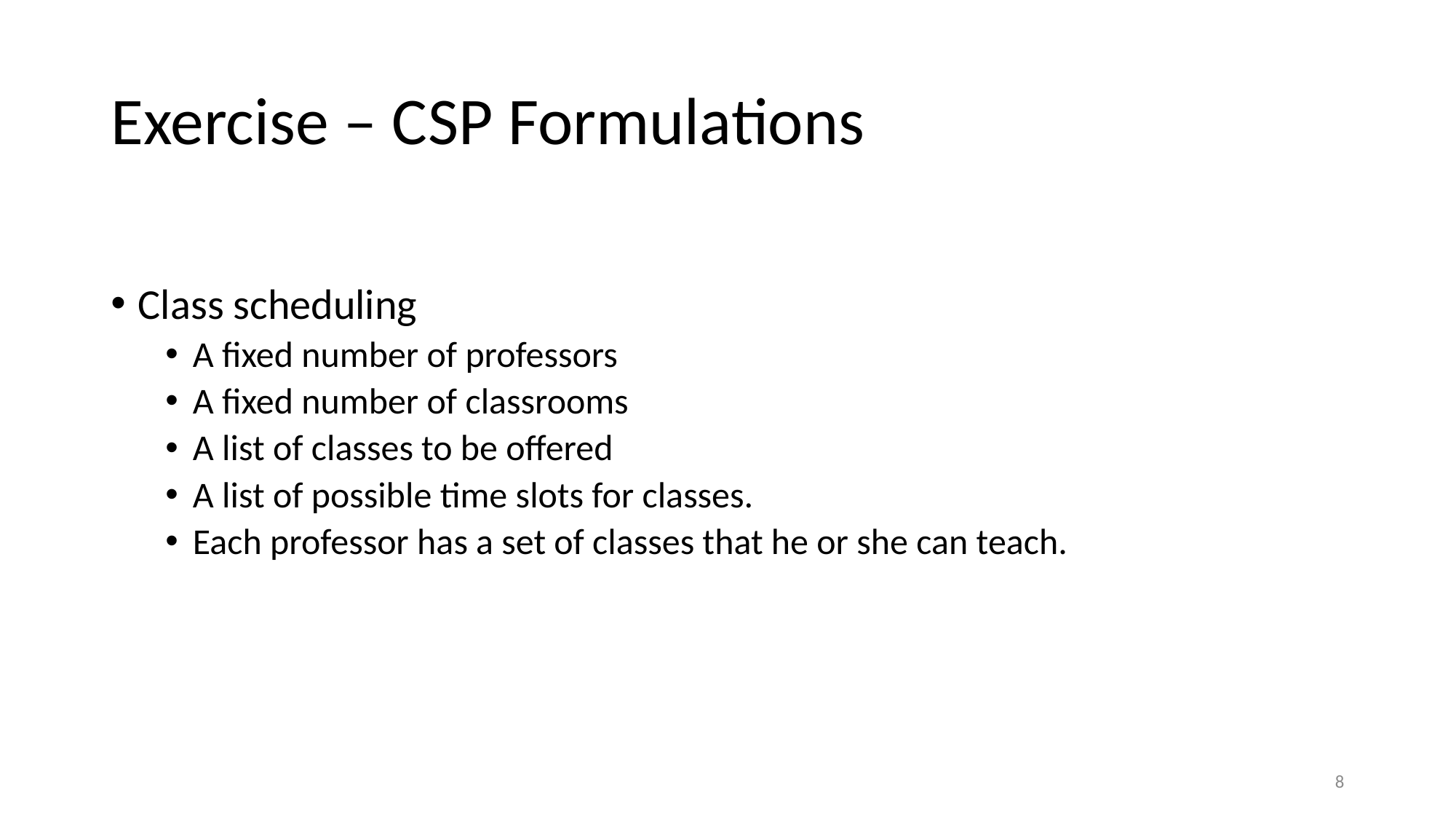

# Exercise – CSP Formulations

Class scheduling
A fixed number of professors
A fixed number of classrooms
A list of classes to be offered
A list of possible time slots for classes.
Each professor has a set of classes that he or she can teach.
8